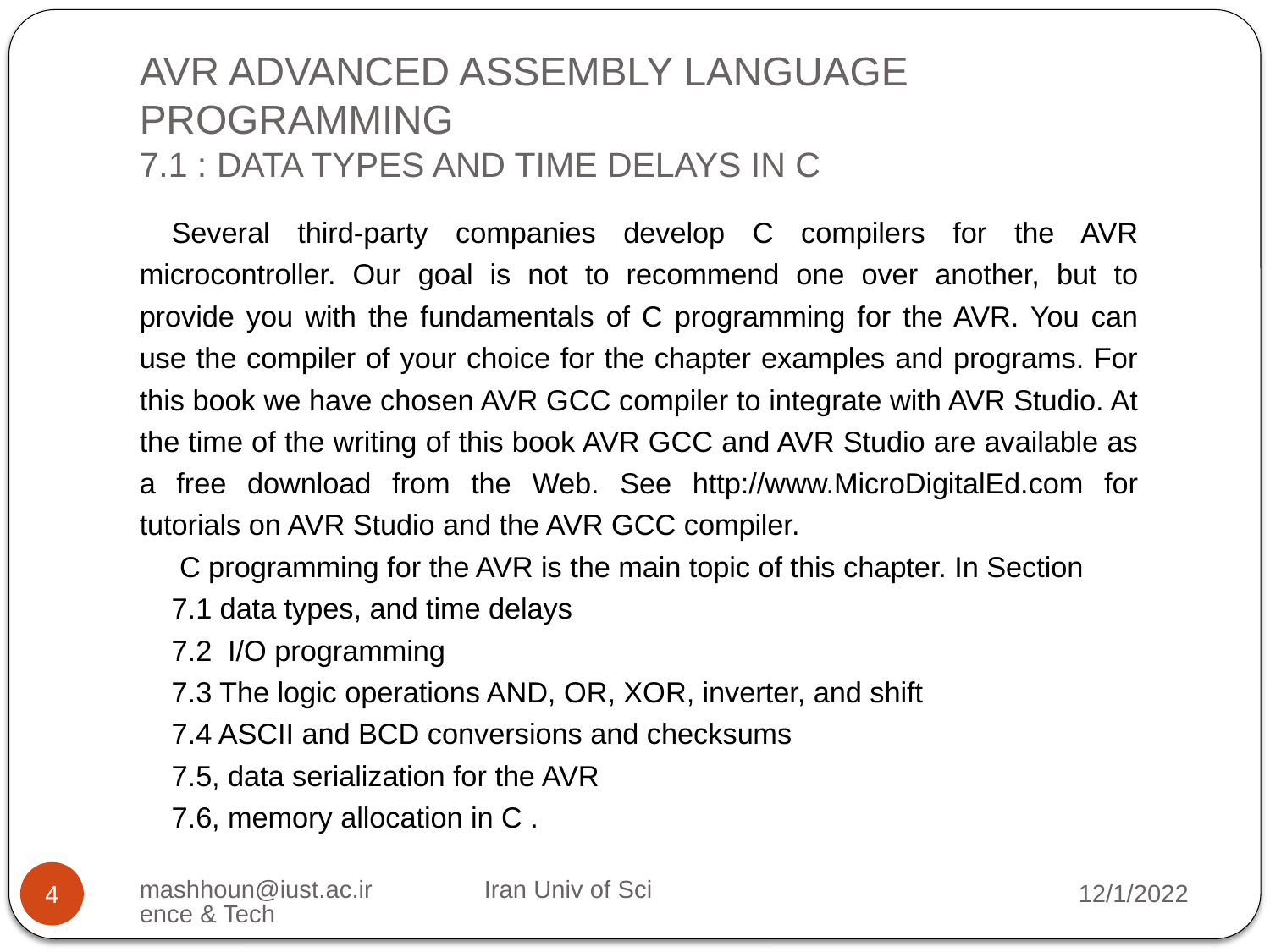

# AVR ADVANCED ASSEMBLY LANGUAGE PROGRAMMING 7.1 : DATA TYPES AND TIME DELAYS IN C
Several third-party companies develop C compilers for the AVR microcontroller. Our goal is not to recommend one over another, but to provide you with the fundamentals of C programming for the AVR. You can use the compiler of your choice for the chapter examples and programs. For this book we have chosen AVR GCC compiler to integrate with AVR Studio. At the time of the writing of this book AVR GCC and AVR Studio are available as a free download from the Web. See http://www.MicroDigitalEd.com for tutorials on AVR Studio and the AVR GCC compiler.
 C programming for the AVR is the main topic of this chapter. In Section
7.1 data types, and time delays
7.2  I/O programming
7.3 The logic operations AND, OR, XOR, inverter, and shift
7.4 ASCII and BCD conversions and checksums
7.5, data serialization for the AVR
7.6, memory allocation in C .

mashhoun@iust.ac.ir                Iran Univ of Science & Tech
12/1/2022
4